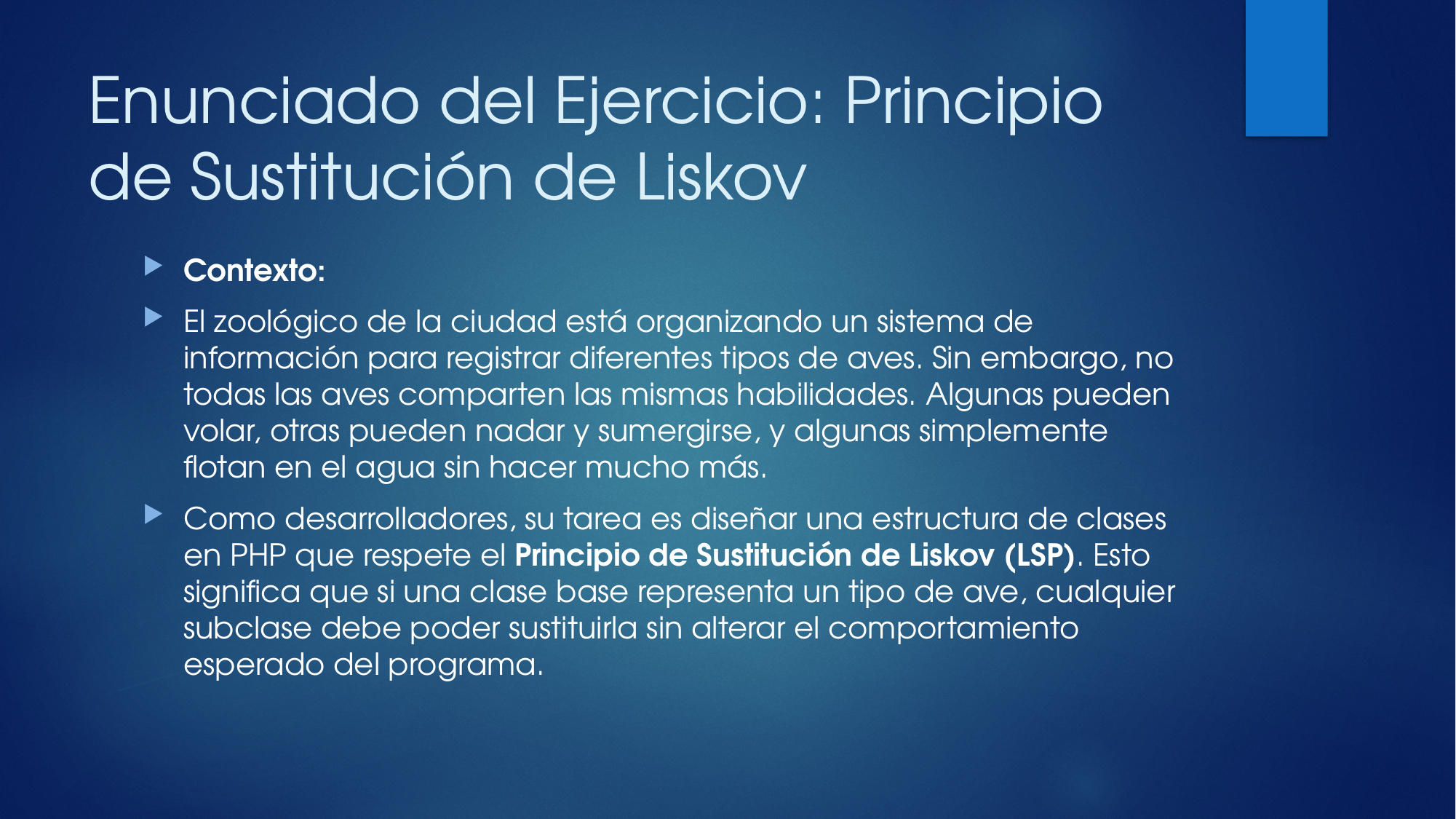

# Enunciado del Ejercicio: Principio de Sustitución de Liskov
Contexto:
El zoológico de la ciudad está organizando un sistema de información para registrar diferentes tipos de aves. Sin embargo, no todas las aves comparten las mismas habilidades. Algunas pueden volar, otras pueden nadar y sumergirse, y algunas simplemente flotan en el agua sin hacer mucho más.
Como desarrolladores, su tarea es diseñar una estructura de clases en PHP que respete el Principio de Sustitución de Liskov (LSP). Esto significa que si una clase base representa un tipo de ave, cualquier subclase debe poder sustituirla sin alterar el comportamiento esperado del programa.